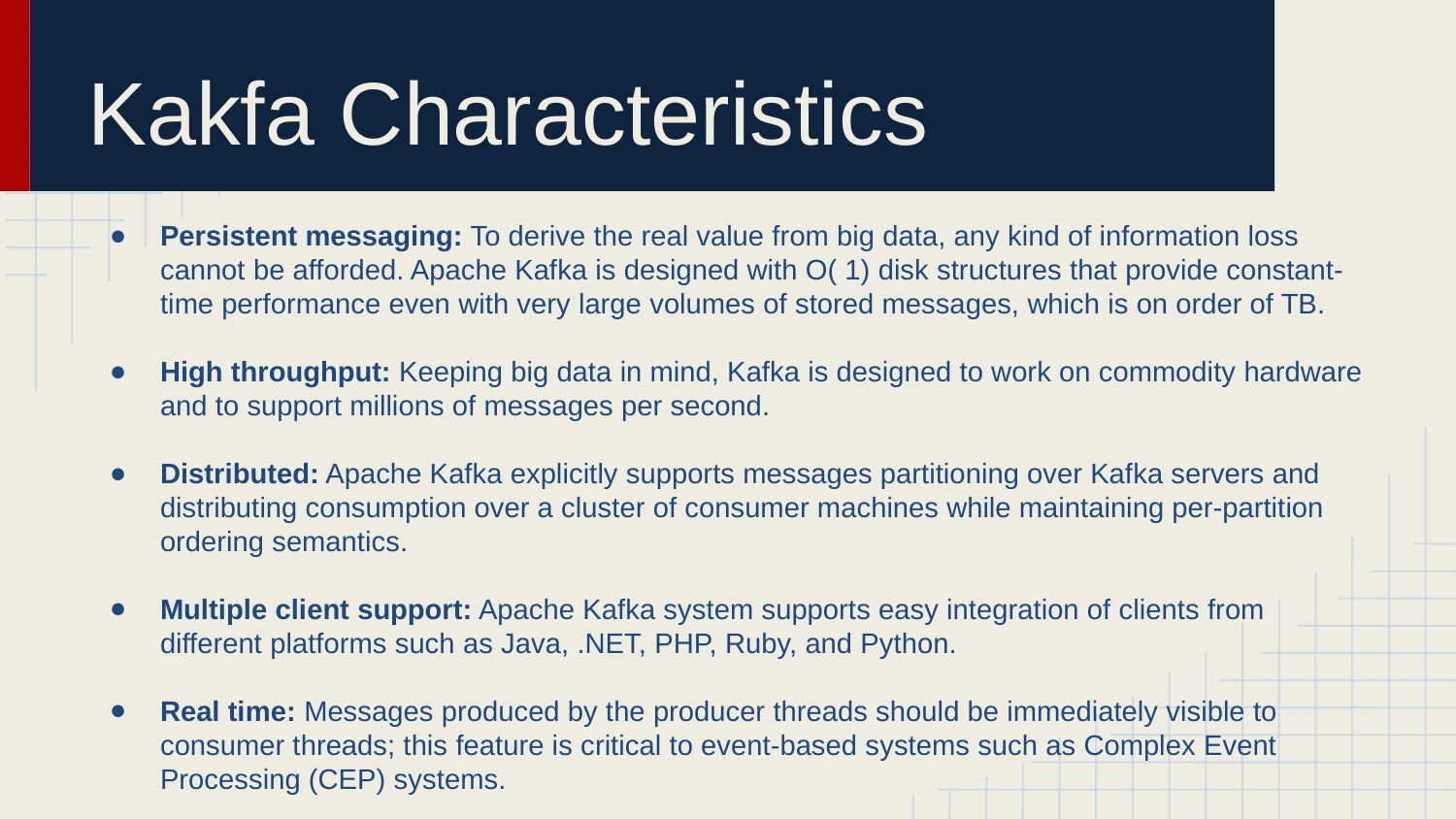

# Kakfa Characteristics
Persistent messaging: To derive the real value from big data, any kind of information loss cannot be afforded. Apache Kafka is designed with O( 1) disk structures that provide constant-time performance even with very large volumes of stored messages, which is on order of TB.

High throughput: Keeping big data in mind, Kafka is designed to work on commodity hardware and to support millions of messages per second.

Distributed: Apache Kafka explicitly supports messages partitioning over Kafka servers and distributing consumption over a cluster of consumer machines while maintaining per-partition ordering semantics.

Multiple client support: Apache Kafka system supports easy integration of clients from different platforms such as Java, .NET, PHP, Ruby, and Python.

Real time: Messages produced by the producer threads should be immediately visible to consumer threads; this feature is critical to event-based systems such as Complex Event Processing (CEP) systems.